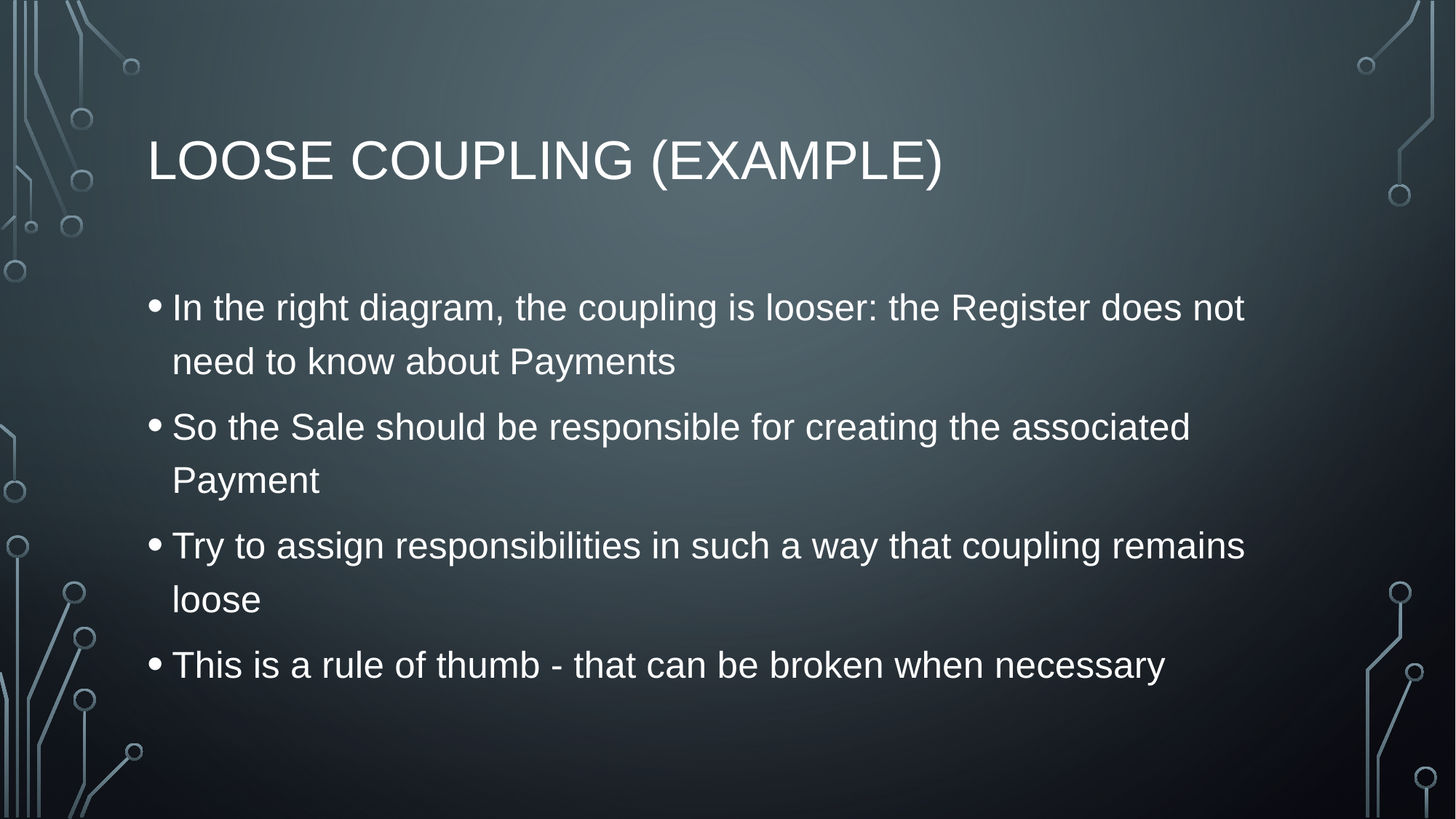

# Loose coupling (example)
In the right diagram, the coupling is looser: the Register does not need to know about Payments
So the Sale should be responsible for creating the associated Payment
Try to assign responsibilities in such a way that coupling remains loose
This is a rule of thumb - that can be broken when necessary